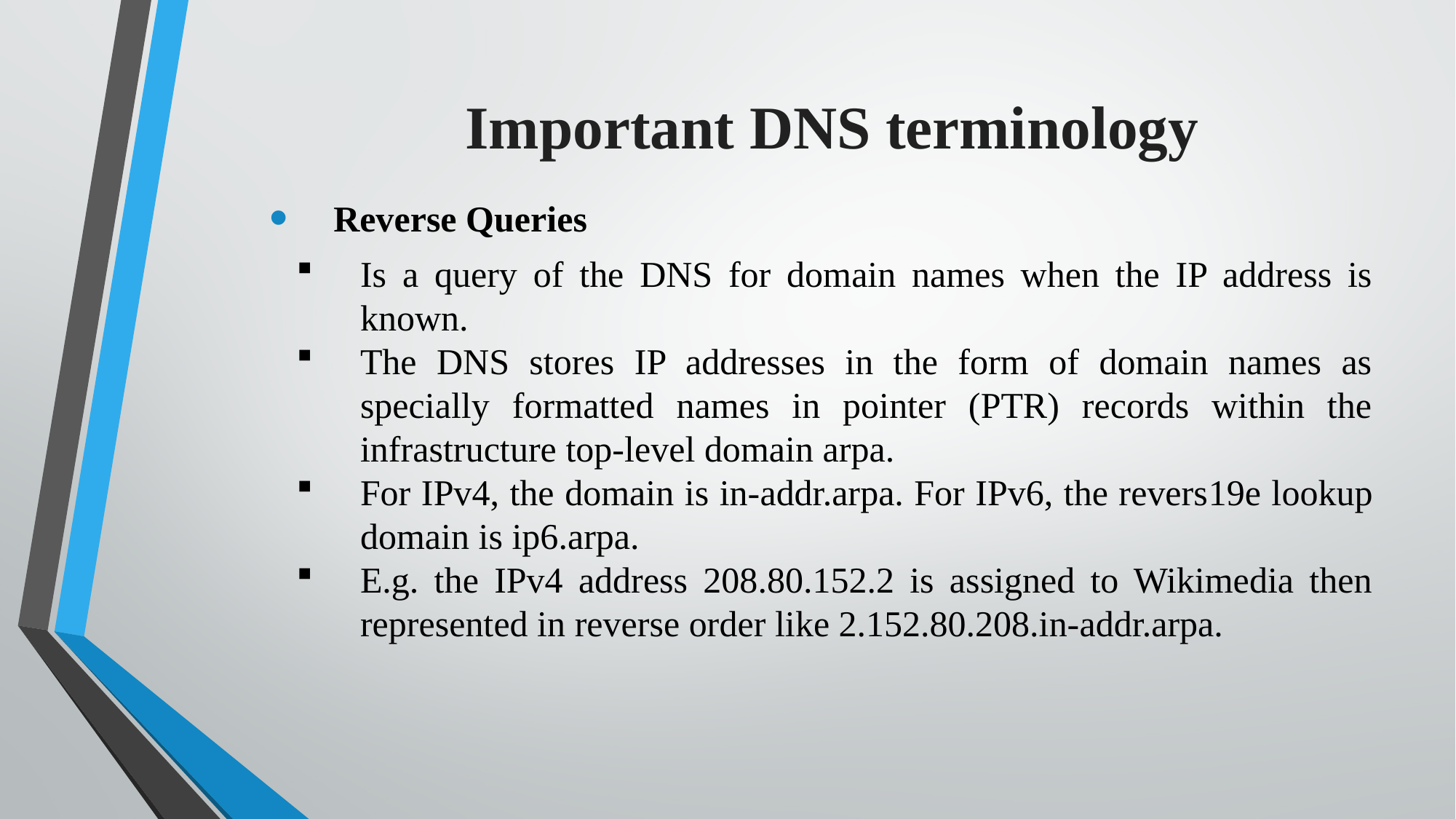

Important DNS terminology
Reverse Queries
Is a query of the DNS for domain names when the IP address is known.
The DNS stores IP addresses in the form of domain names as specially formatted names in pointer (PTR) records within the infrastructure top-level domain arpa.
For IPv4, the domain is in-addr.arpa. For IPv6, the revers19e lookup domain is ip6.arpa.
E.g. the IPv4 address 208.80.152.2 is assigned to Wikimedia then represented in reverse order like 2.152.80.208.in-addr.arpa.